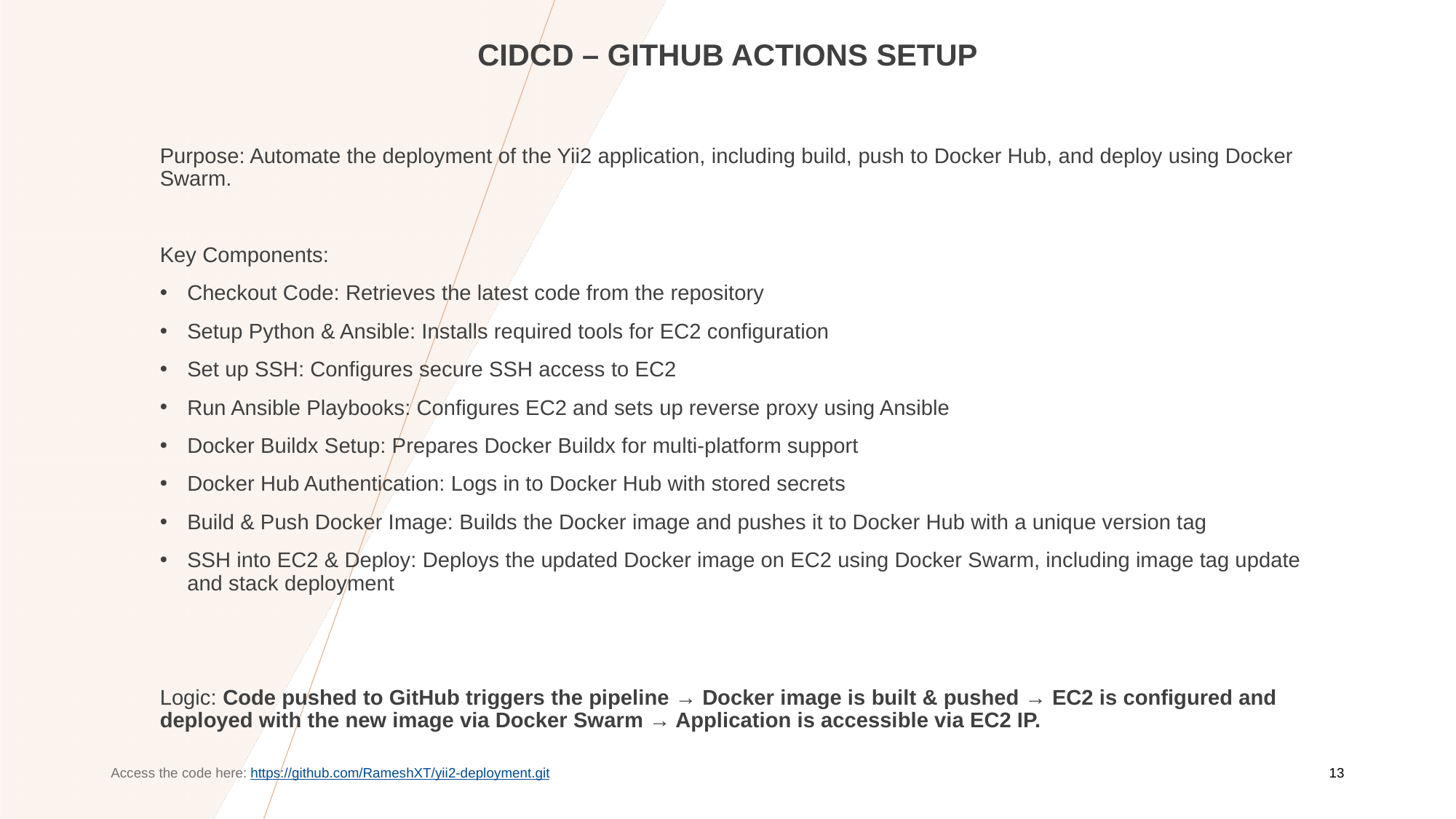

CIDCD – GITHUB ACTIONS SETUP
Purpose: Automate the deployment of the Yii2 application, including build, push to Docker Hub, and deploy using Docker Swarm.

Key Components:
Checkout Code: Retrieves the latest code from the repository
Setup Python & Ansible: Installs required tools for EC2 configuration
Set up SSH: Configures secure SSH access to EC2
Run Ansible Playbooks: Configures EC2 and sets up reverse proxy using Ansible
Docker Buildx Setup: Prepares Docker Buildx for multi-platform support
Docker Hub Authentication: Logs in to Docker Hub with stored secrets
Build & Push Docker Image: Builds the Docker image and pushes it to Docker Hub with a unique version tag
SSH into EC2 & Deploy: Deploys the updated Docker image on EC2 using Docker Swarm, including image tag update and stack deployment

Logic: Code pushed to GitHub triggers the pipeline → Docker image is built & pushed → EC2 is configured and deployed with the new image via Docker Swarm → Application is accessible via EC2 IP.
Access the code here: https://github.com/RameshXT/yii2-deployment.git
13